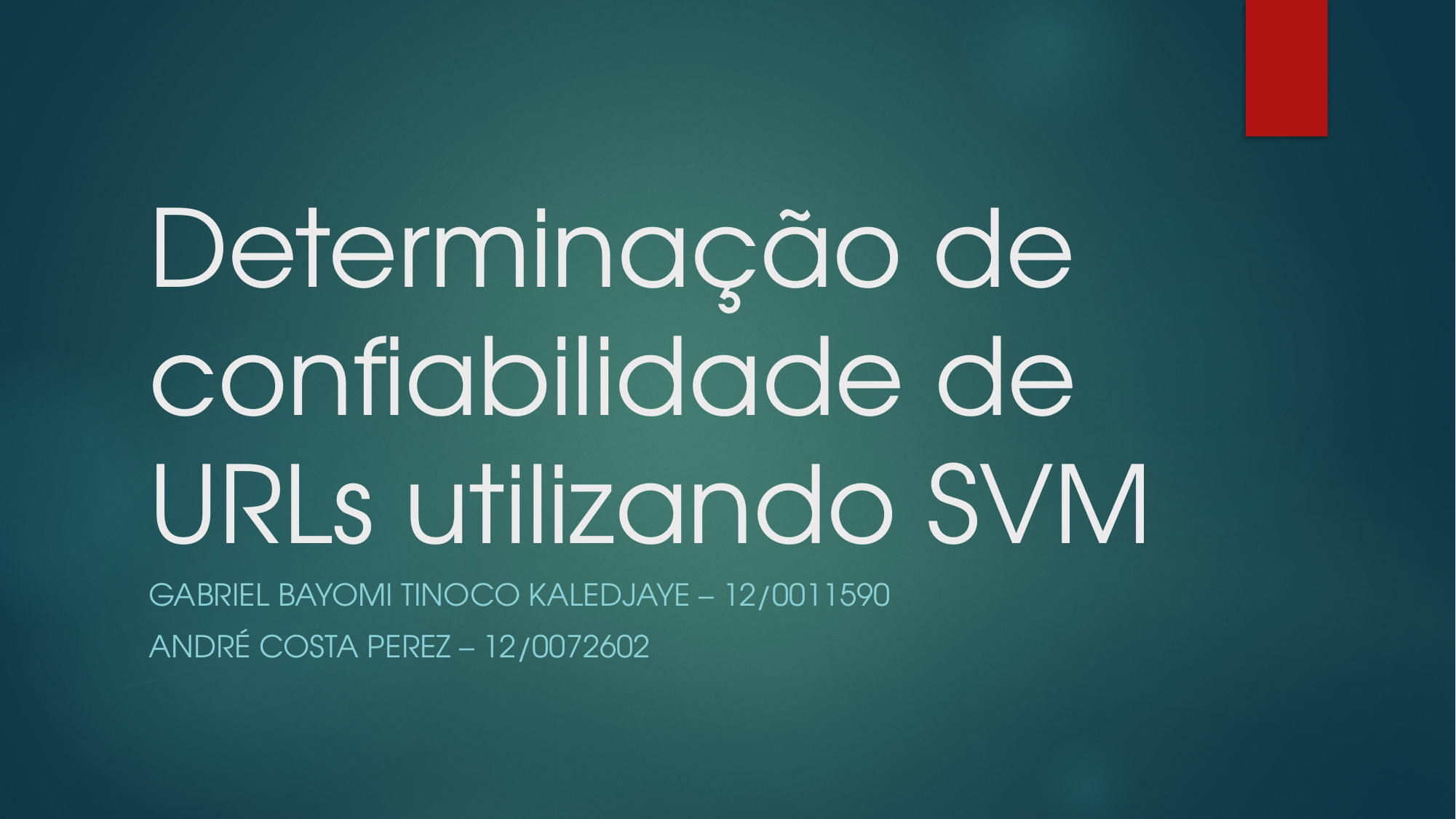

# Determinação de confiabilidade de URLs utilizando SVM
Gabriel Bayomi Tinoco Kaledjaye – 12/0011590
André Costa Perez – 12/0072602